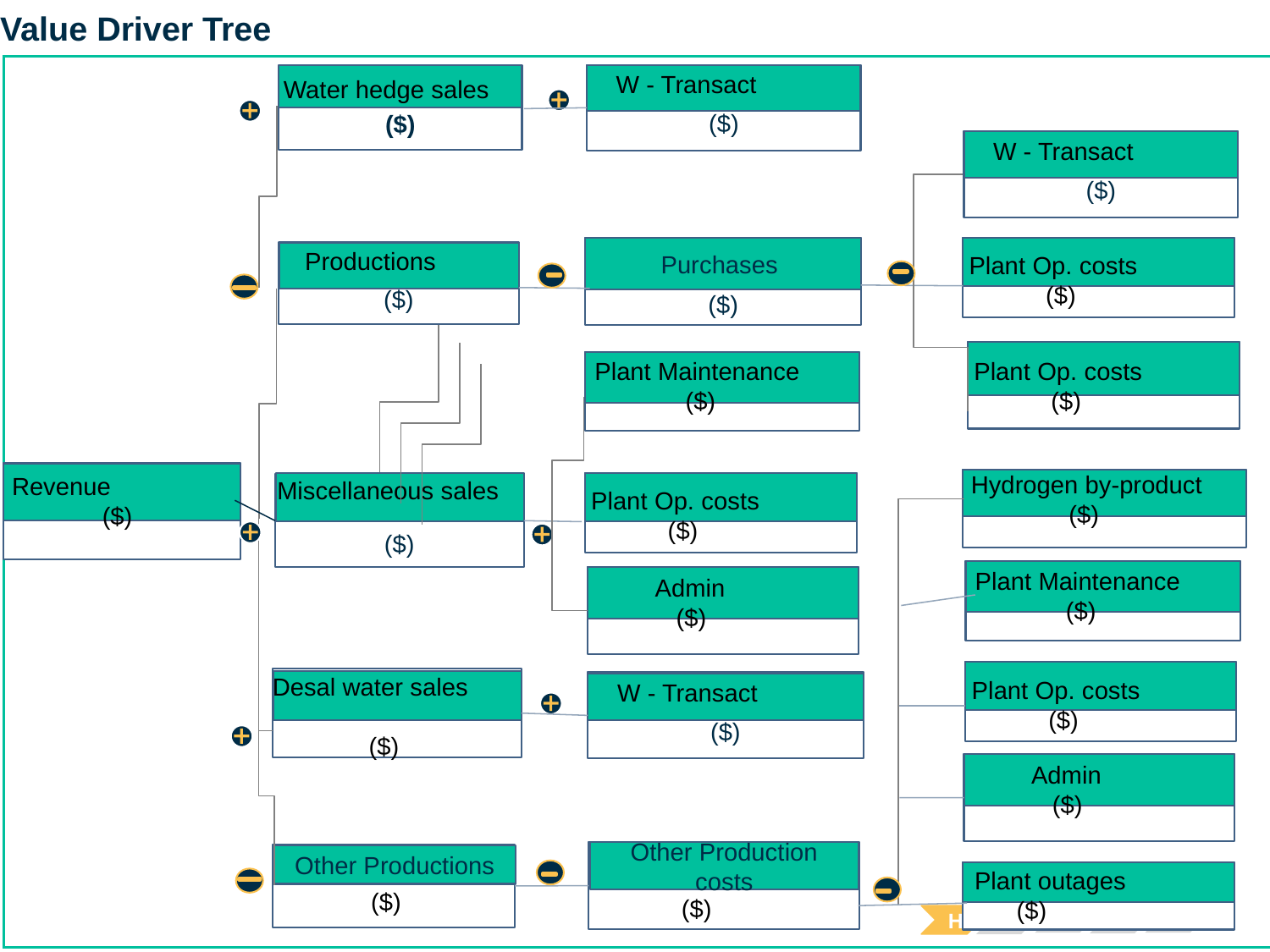

# Value Driver Tree

Water hedge sales

($)

($)
W - Transact

($)
W - Transact
Coal based costs
($)

Plant Op. costs
           ($)

($)
Purchases

($)

Productions

Plant Op. costs
           ($)

Plant Maintenance
             ($)

Revenue                 ($)
 Hydrogen by-product
               ($)

($)
Miscellaneous sales

Plant Op. costs
           ($)

Plant Maintenance
             ($)

        Admin
           ($)

Plant Op. costs
           ($)

Desal water sales

($)

($)

W - Transact

        Admin
           ($)

Other Production costs
             ($)

Other Productions
             ($)

Plant outages
      ($)

E
P
I
D
H